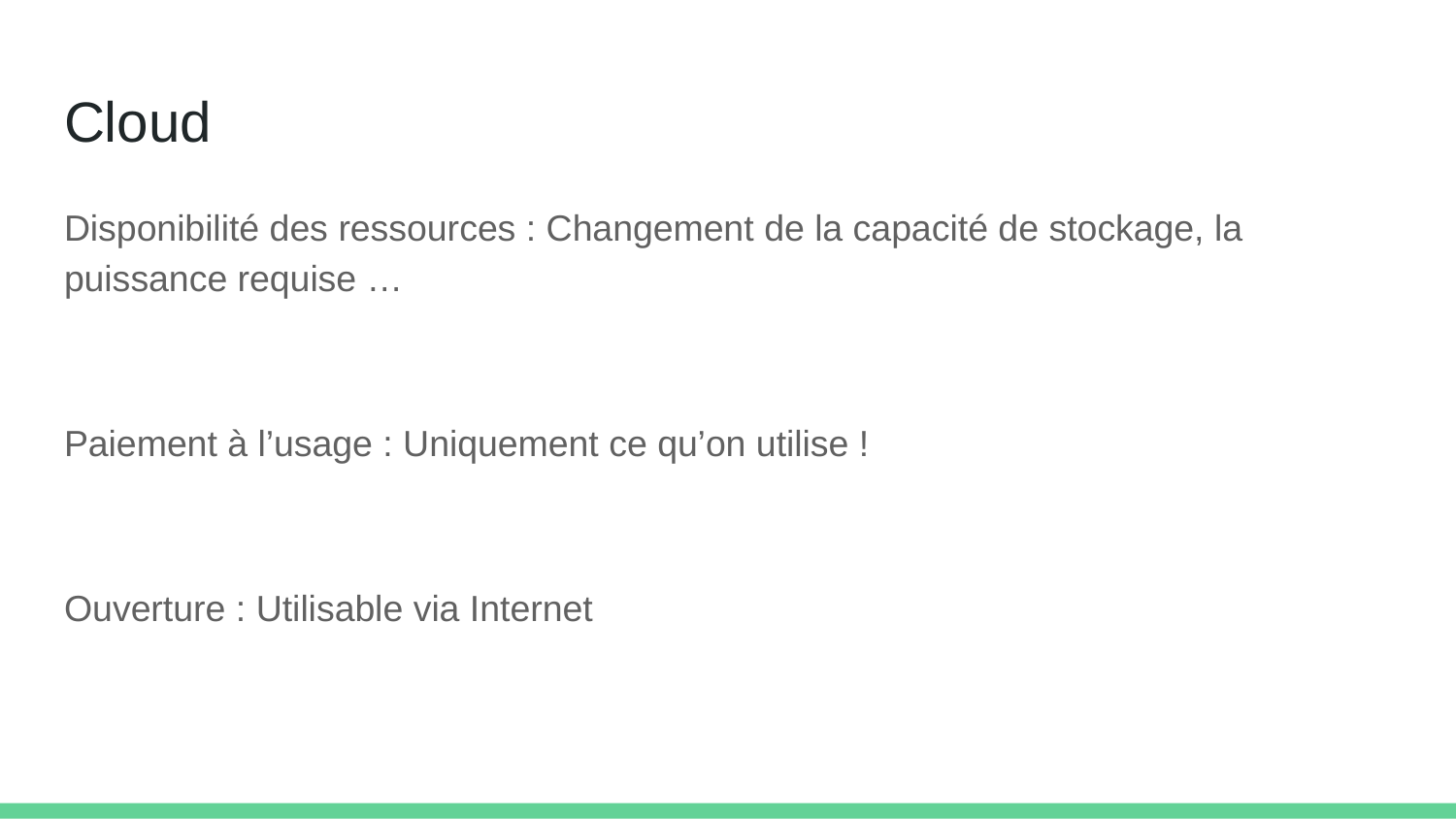

# Cloud
Disponibilité des ressources : Changement de la capacité de stockage, la puissance requise …

Paiement à l’usage : Uniquement ce qu’on utilise !

Ouverture : Utilisable via Internet